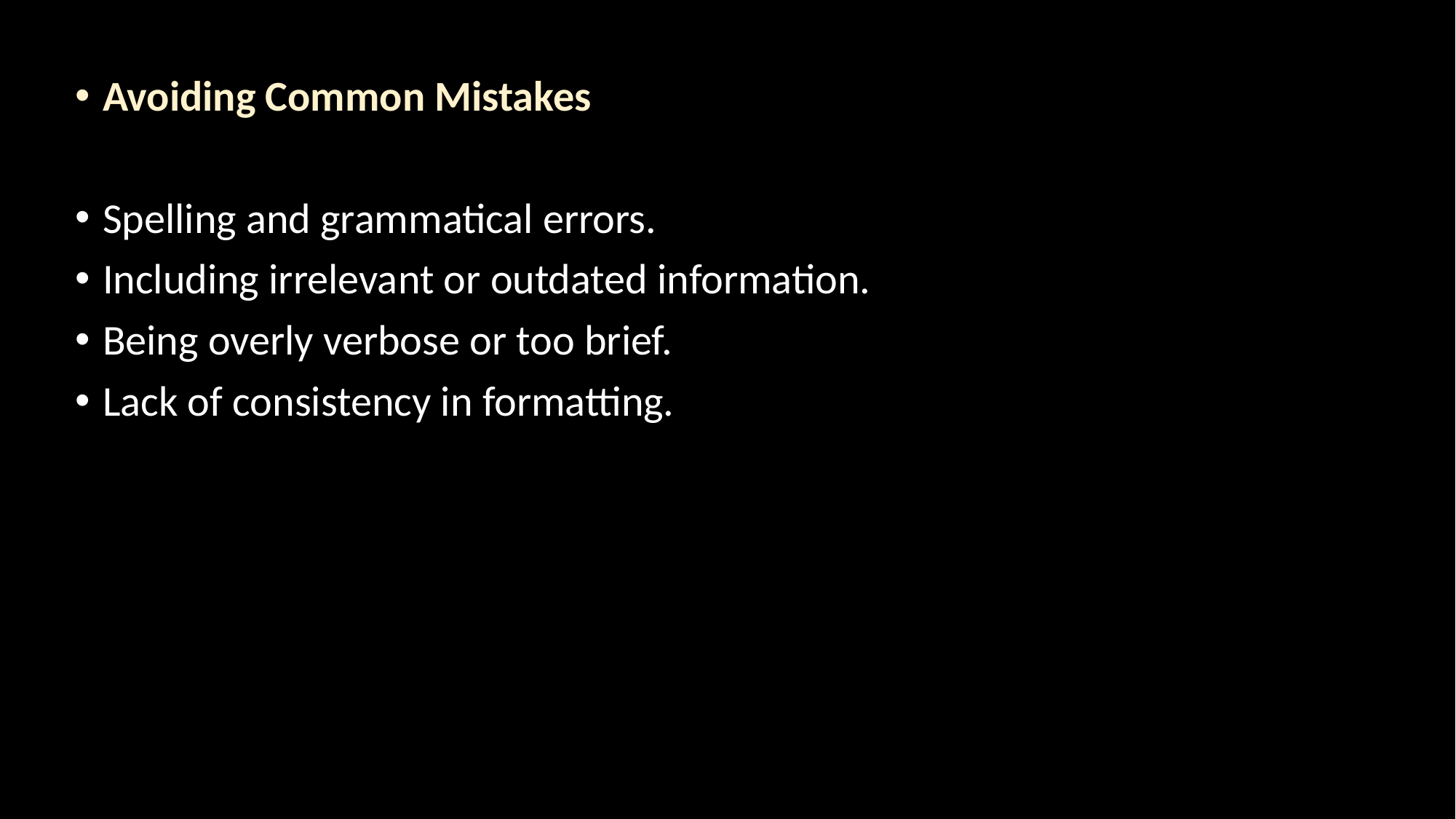

Avoiding Common Mistakes

Spelling and grammatical errors.
Including irrelevant or outdated information.
Being overly verbose or too brief.
Lack of consistency in formatting.